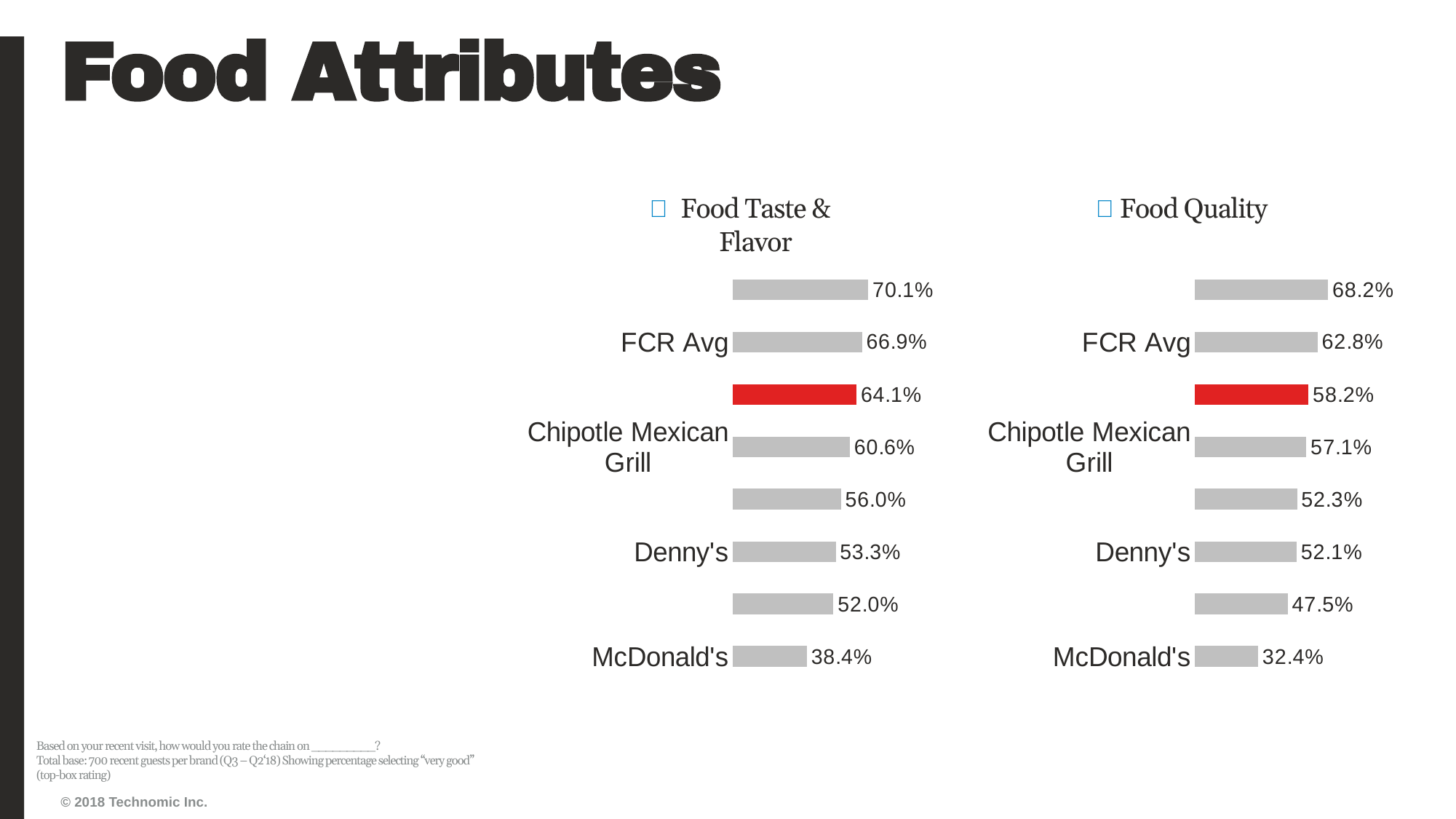

# Food Attributes
Food Taste & Flavor
Food Quality

### Chart

| Category | Series1 |
|---|---|
| McDonald's | 0.3837037037037037 |
| Starbucks | 0.5202821869488536 |
| Denny's | 0.532561505065123 |
| IHOP | 0.5603448275862069 |
| Chipotle Mexican Grill | 0.6064139941690962 |
| Corner Bakery Cafe | 0.6408045977011494 |
| FCR Avg | 0.6689551518472145 |
| Panera Bread | 0.7010159651669086 |

### Chart

| Category | Series1 |
|---|---|
| McDonald's | 0.32392273402674593 |
| Starbucks | 0.47549909255898365 |
| Denny's | 0.5211062590975255 |
| IHOP | 0.5230547550432276 |
| Chipotle Mexican Grill | 0.5708029197080292 |
| Corner Bakery Cafe | 0.5818965517241379 |
| FCR Avg | 0.6281943400690045 |
| Panera Bread | 0.6816208393632417 |
Based on your recent visit, how would you rate the chain on _________?                                           Total base: 700 recent guests per brand (Q3 – Q2‘18) Showing percentage selecting “very good” (top-box rating)